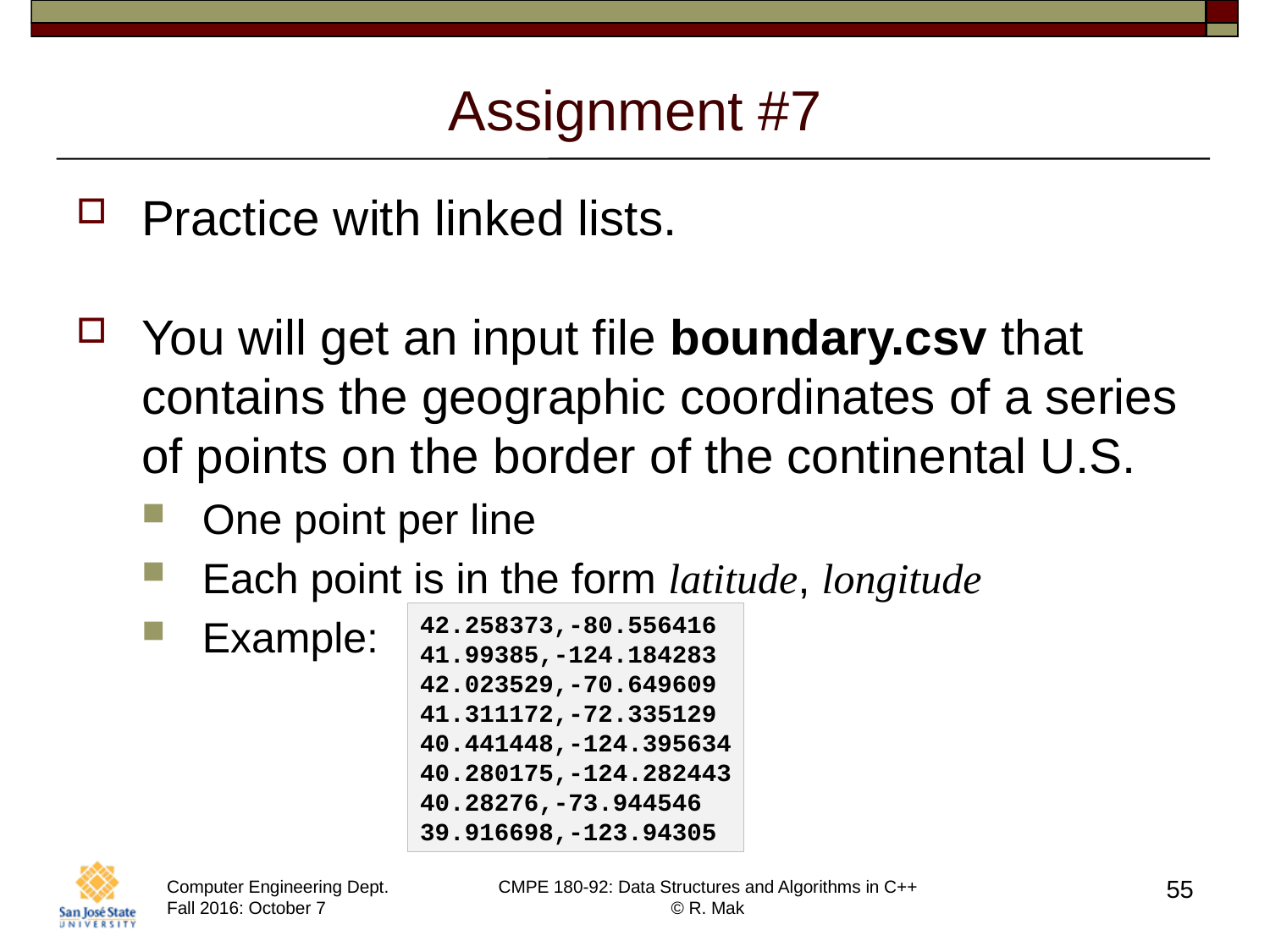

# Assignment #7
Practice with linked lists.

You will get an input file boundary.csv that contains the geographic coordinates of a series of points on the border of the continental U.S.
One point per line
Each point is in the form latitude, longitude
Example:
42.258373,-80.556416
41.99385,-124.184283
42.023529,-70.649609
41.311172,-72.335129
40.441448,-124.395634
40.280175,-124.282443
40.28276,-73.944546
39.916698,-123.94305
55